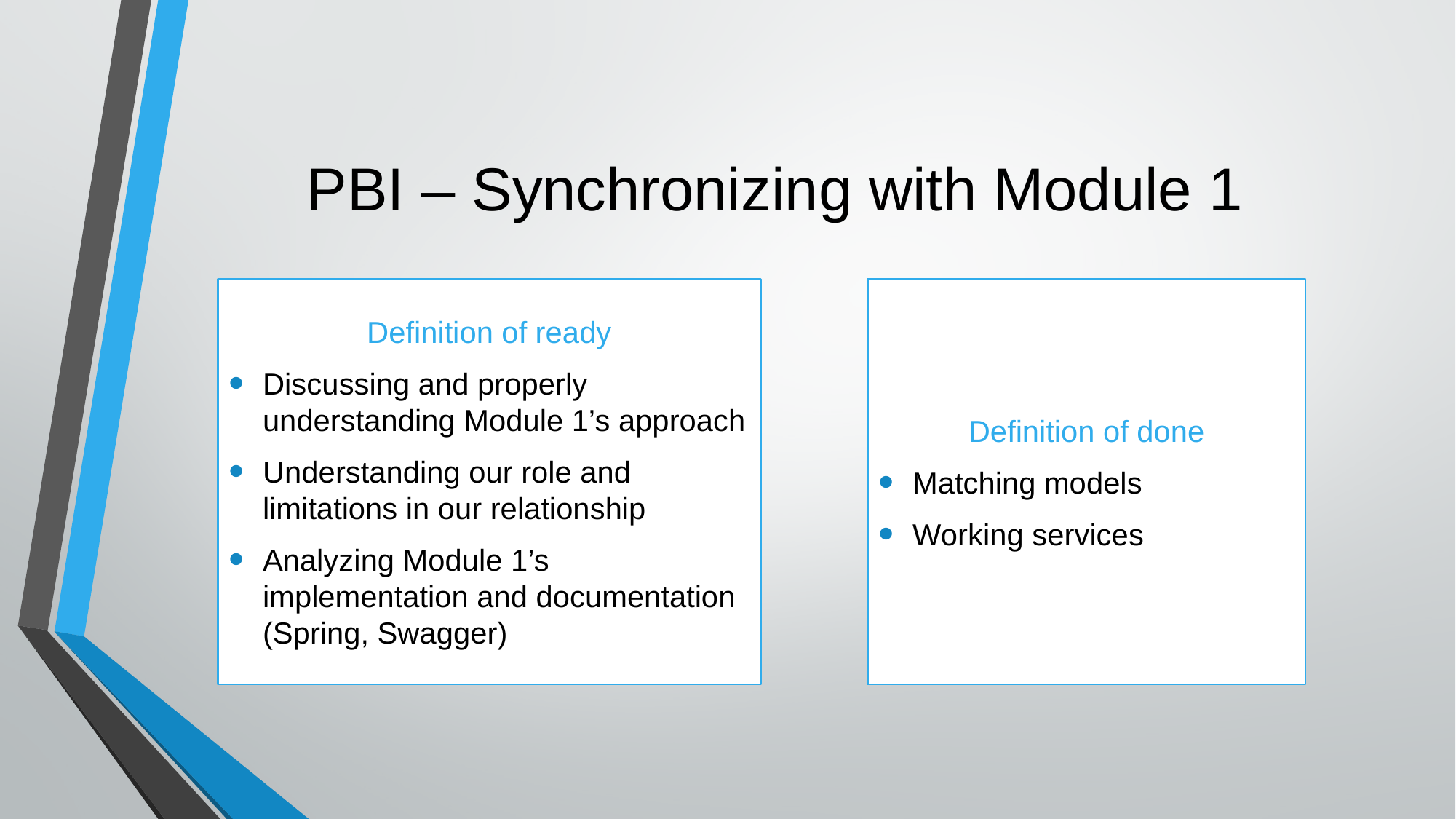

# PBI – Synchronizing with Module 1
Definition of done
Matching models
Working services
Definition of ready
Discussing and properly understanding Module 1’s approach
Understanding our role and limitations in our relationship
Analyzing Module 1’s implementation and documentation (Spring, Swagger)